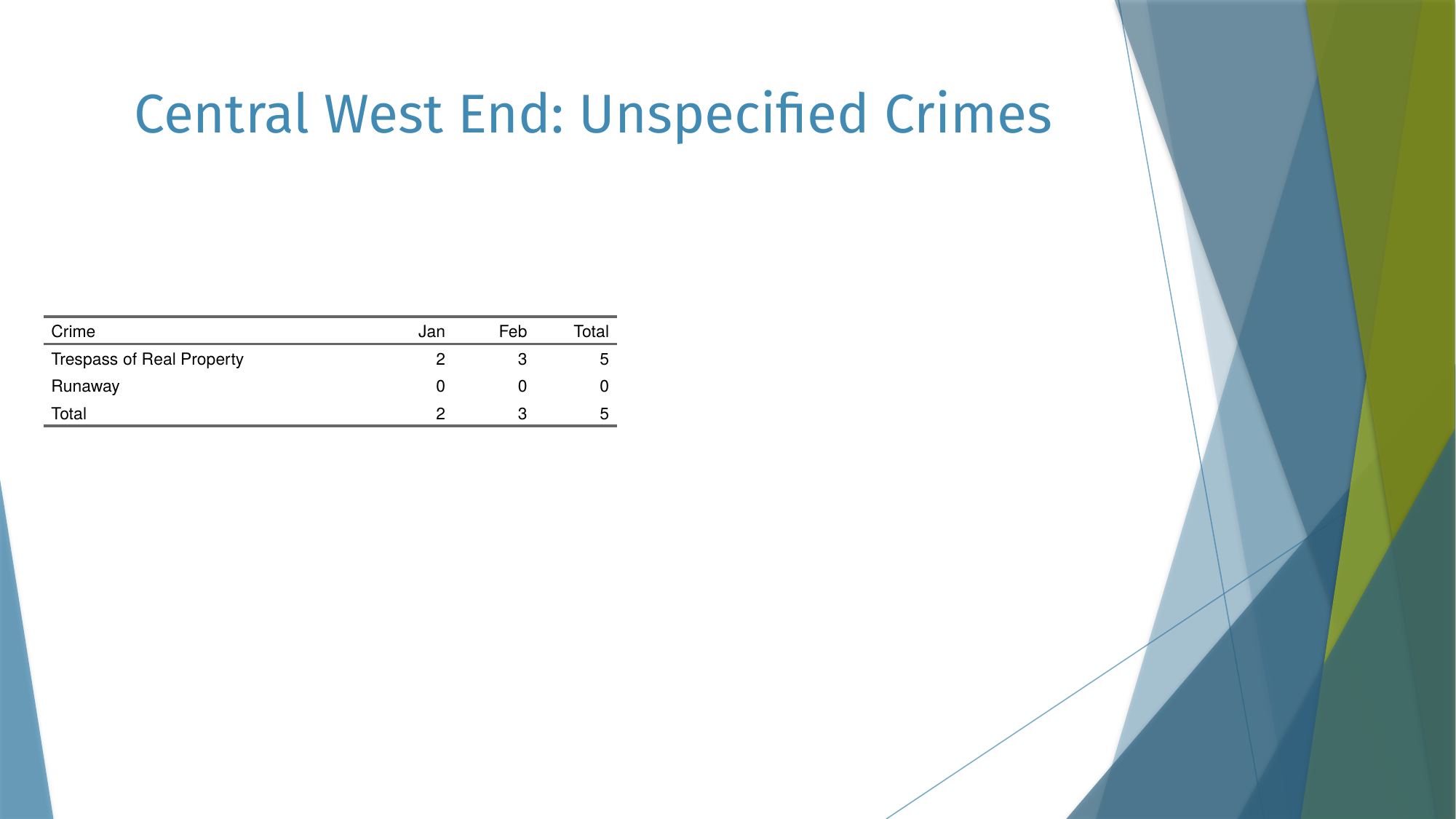

# Central West End: Unspecified Crimes
| Crime | Jan | Feb | Total |
| --- | --- | --- | --- |
| Trespass of Real Property | 2 | 3 | 5 |
| Runaway | 0 | 0 | 0 |
| Total | 2 | 3 | 5 |